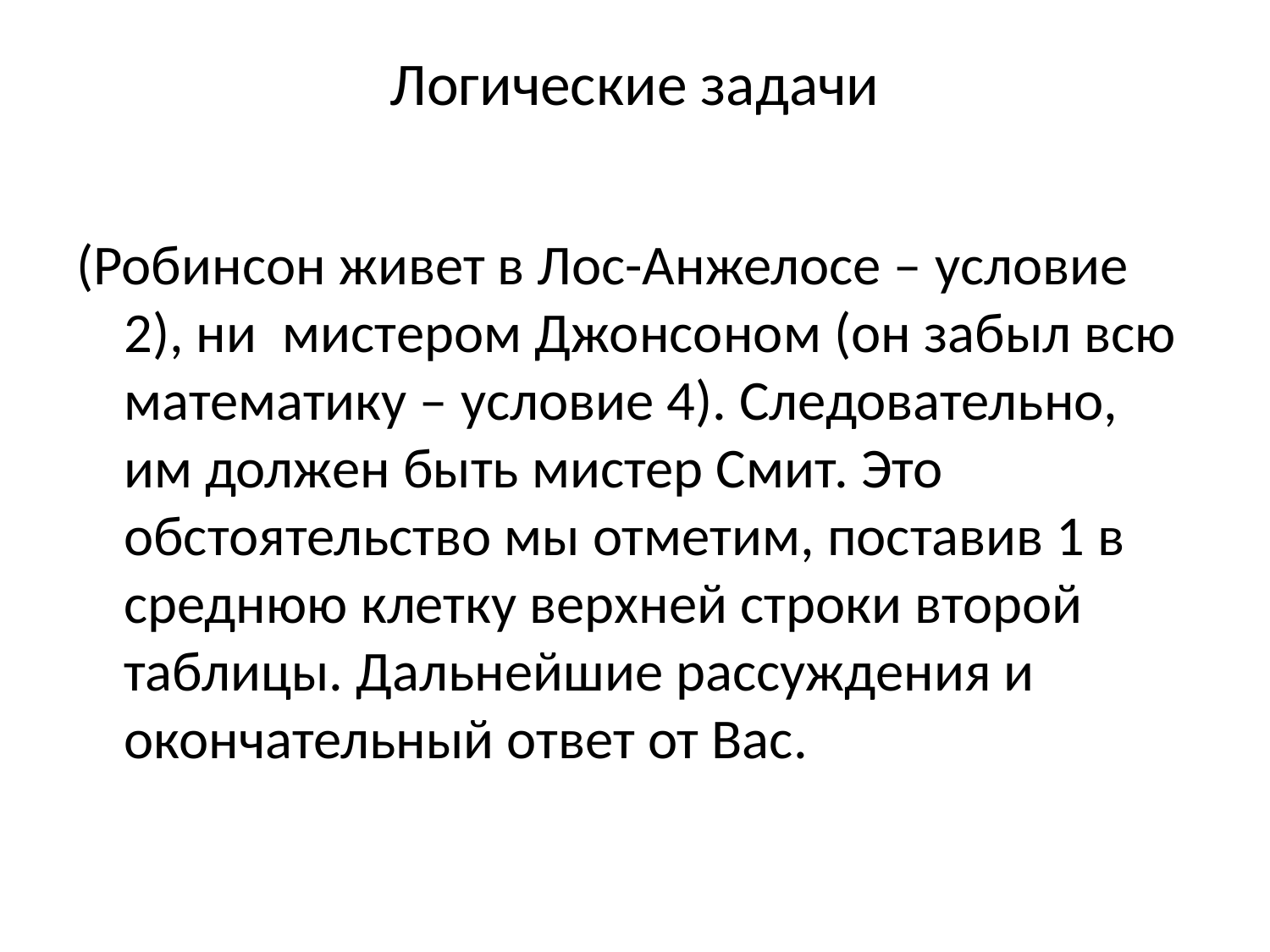

# Логические задачи
(Робинсон живет в Лос-Анжелосе – условие 2), ни  мистером Джонсоном (он забыл всю математику – условие 4). Следовательно, им должен быть мистер Смит. Это обстоятельство мы отметим, поставив 1 в среднюю клетку верхней строки второй таблицы. Дальнейшие рассуждения и окончательный ответ от Вас.